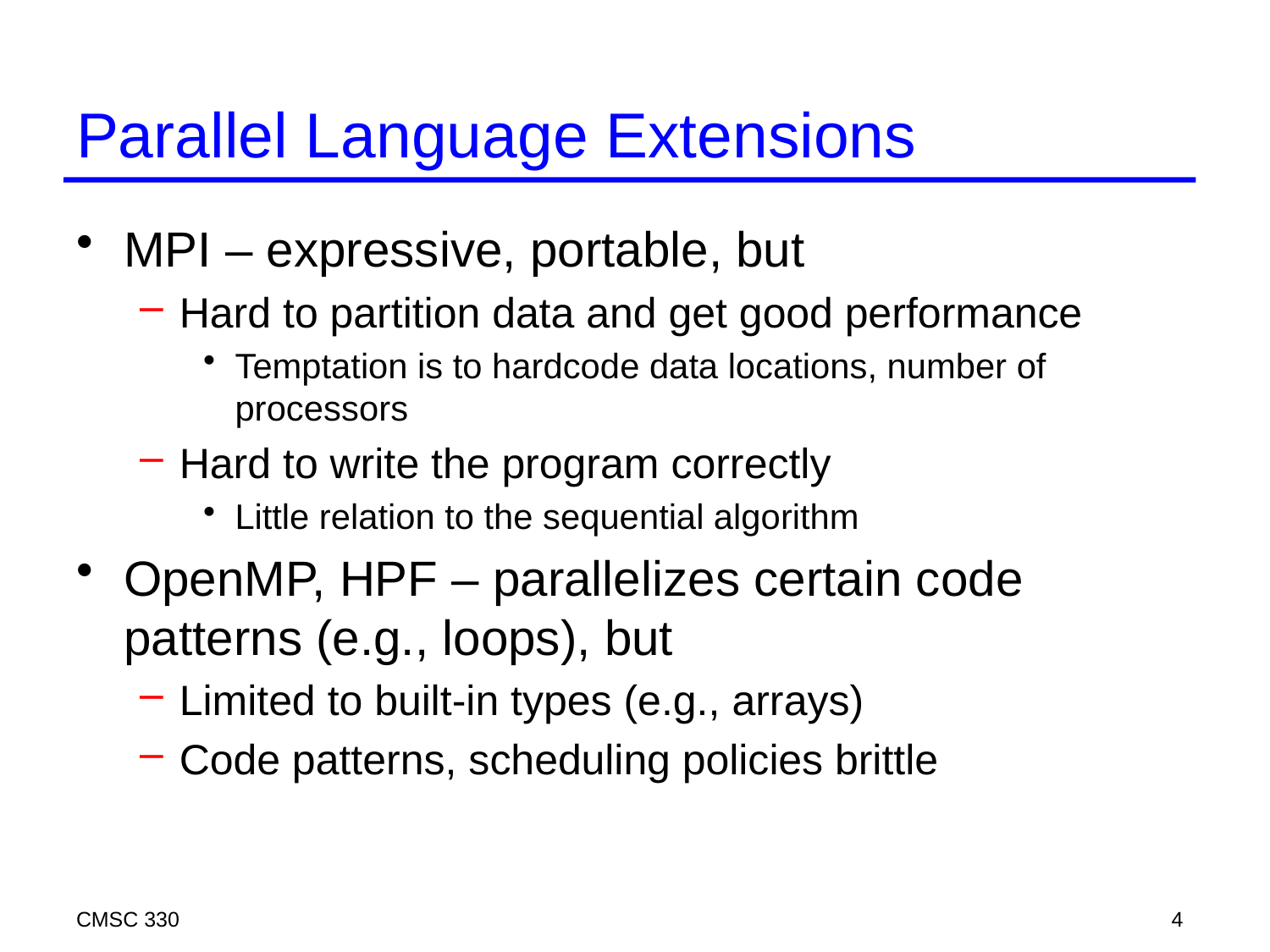

# Parallel Language Extensions
MPI – expressive, portable, but
Hard to partition data and get good performance
Temptation is to hardcode data locations, number of processors
Hard to write the program correctly
Little relation to the sequential algorithm
OpenMP, HPF – parallelizes certain code patterns (e.g., loops), but
Limited to built-in types (e.g., arrays)
Code patterns, scheduling policies brittle
CMSC 330
4